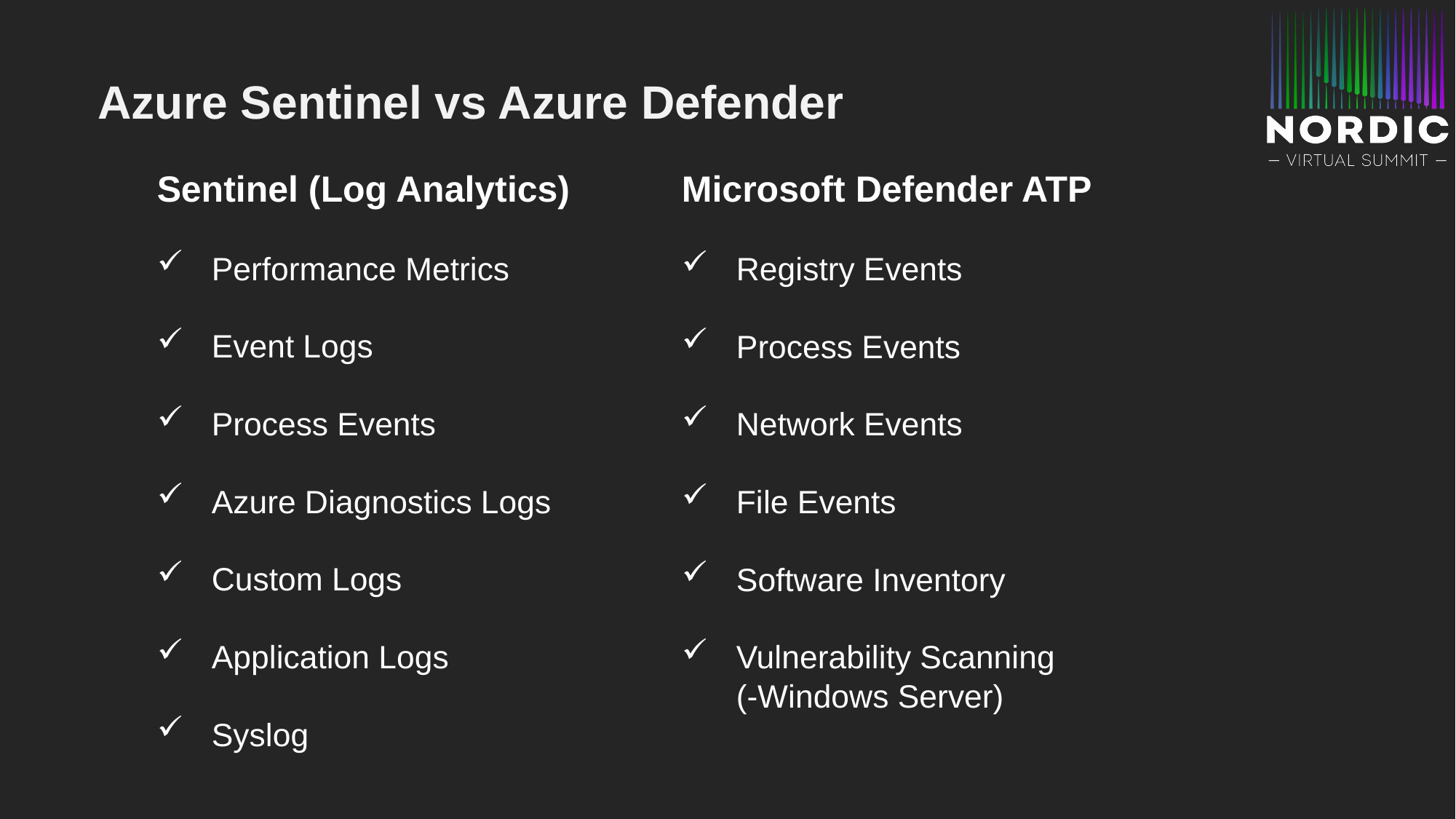

# Azure Sentinel vs Azure Defender
Sentinel (Log Analytics)
Performance Metrics

Event Logs

Process Events

Azure Diagnostics Logs

Custom Logs

Application Logs

Syslog

Microsoft Defender ATP
Registry Events

Process Events

Network Events

File Events

Software Inventory

Vulnerability Scanning
(-Windows Server)